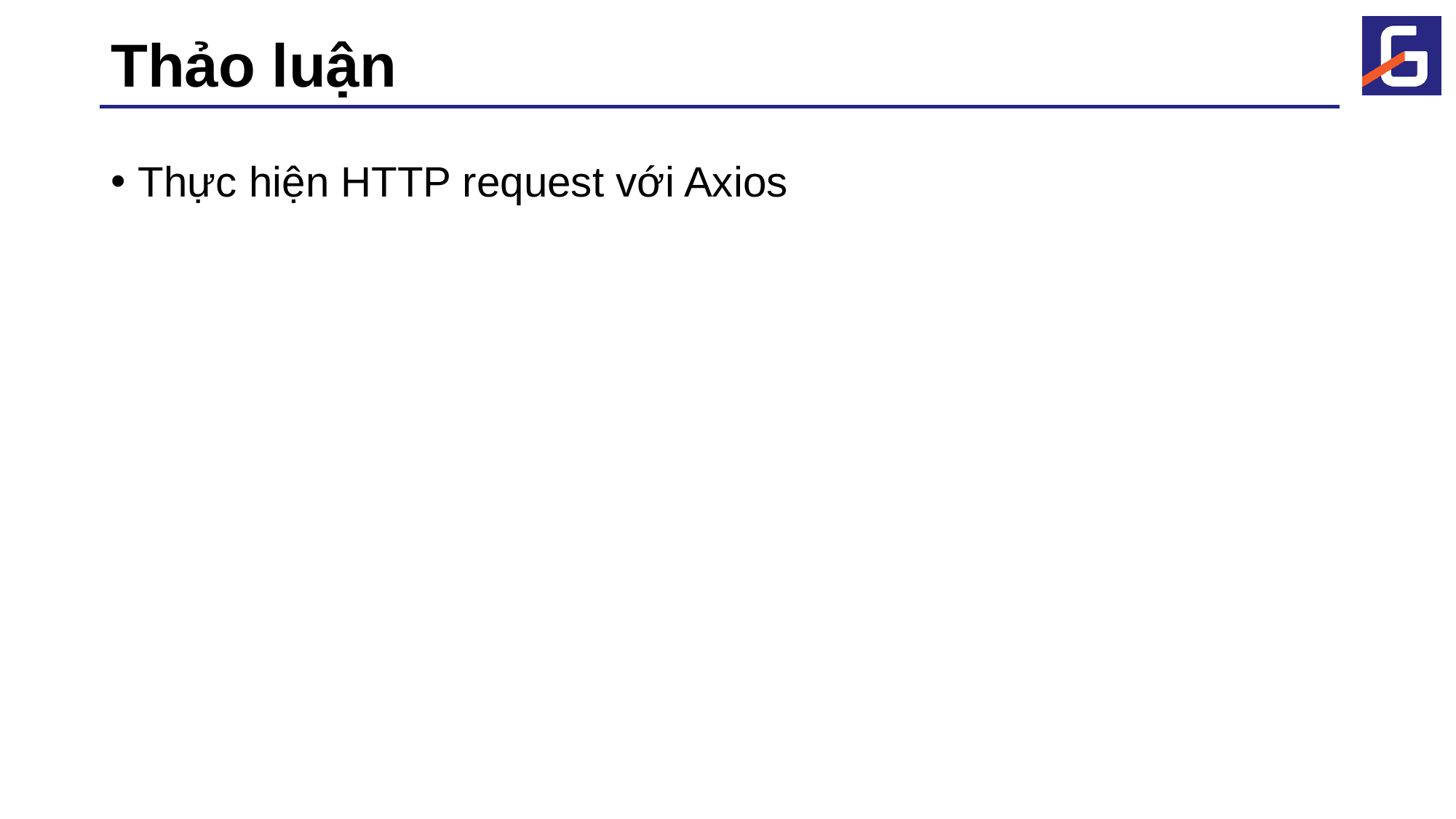

# Thảo luận
Thực hiện HTTP request với Axios